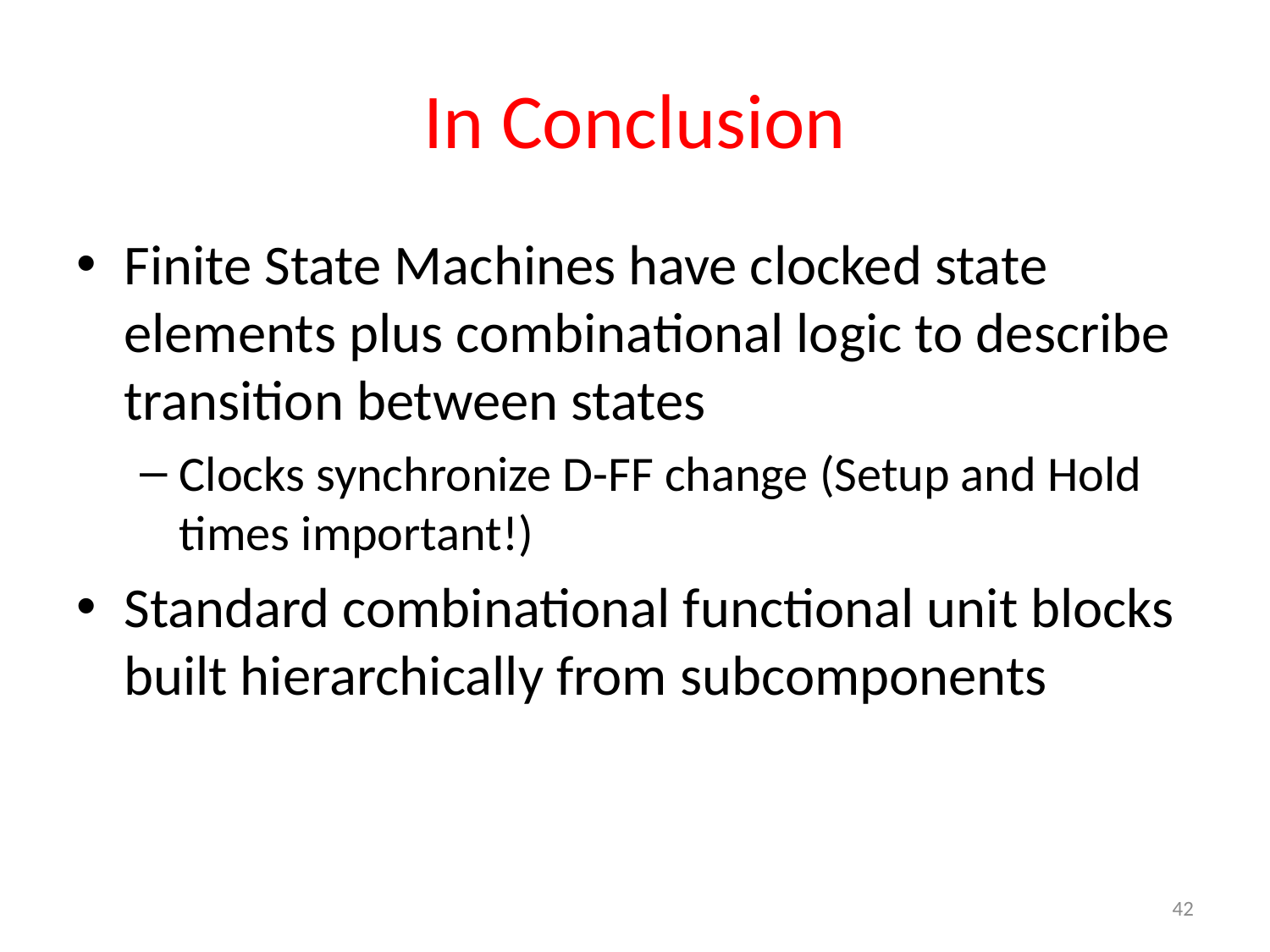

# In Conclusion
Finite State Machines have clocked state elements plus combinational logic to describe transition between states
Clocks synchronize D-FF change (Setup and Hold times important!)
Standard combinational functional unit blocks built hierarchically from subcomponents

42